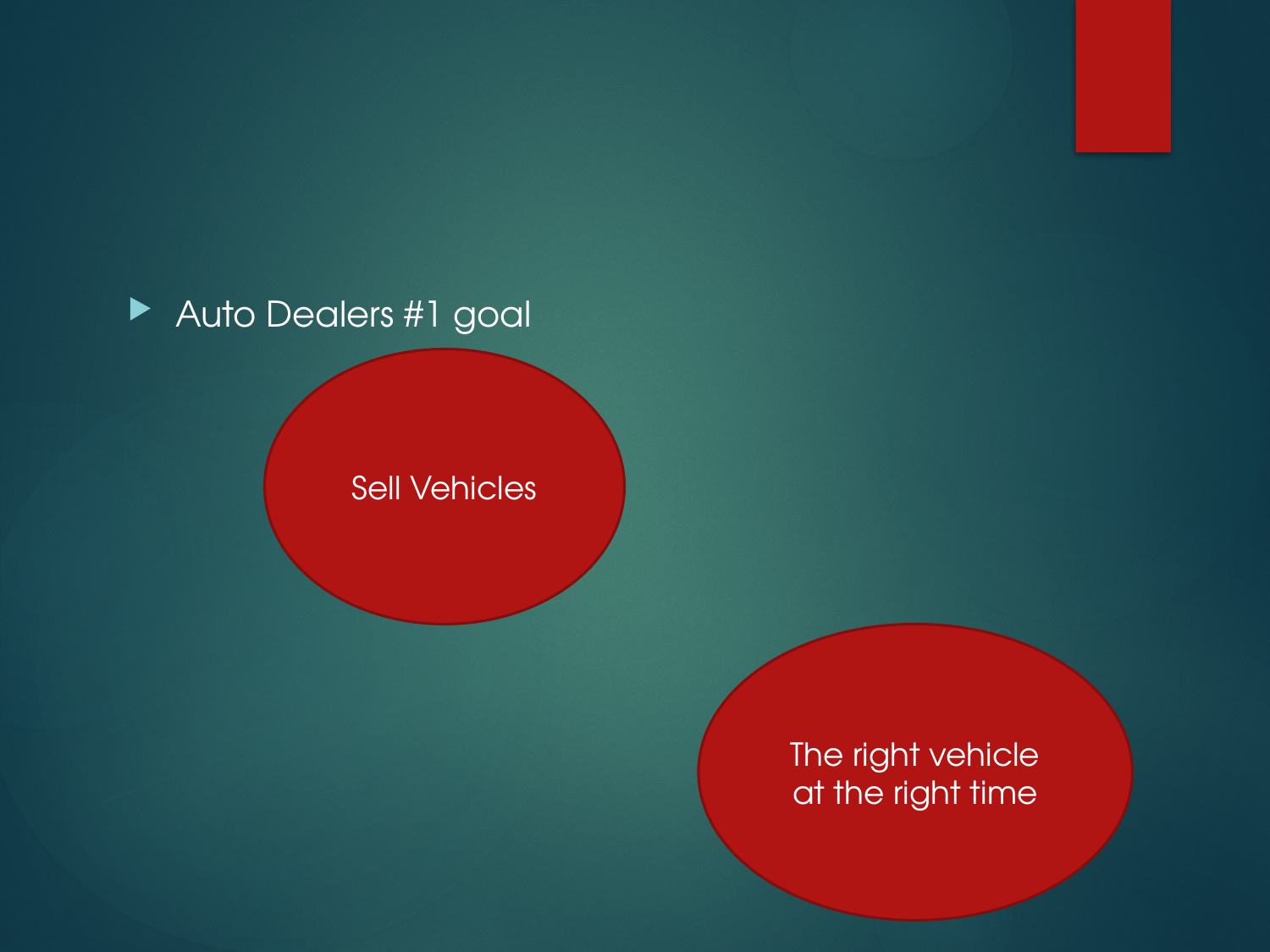

Auto Dealers #1 goal

Sell Vehicles
The right vehicle at the right time